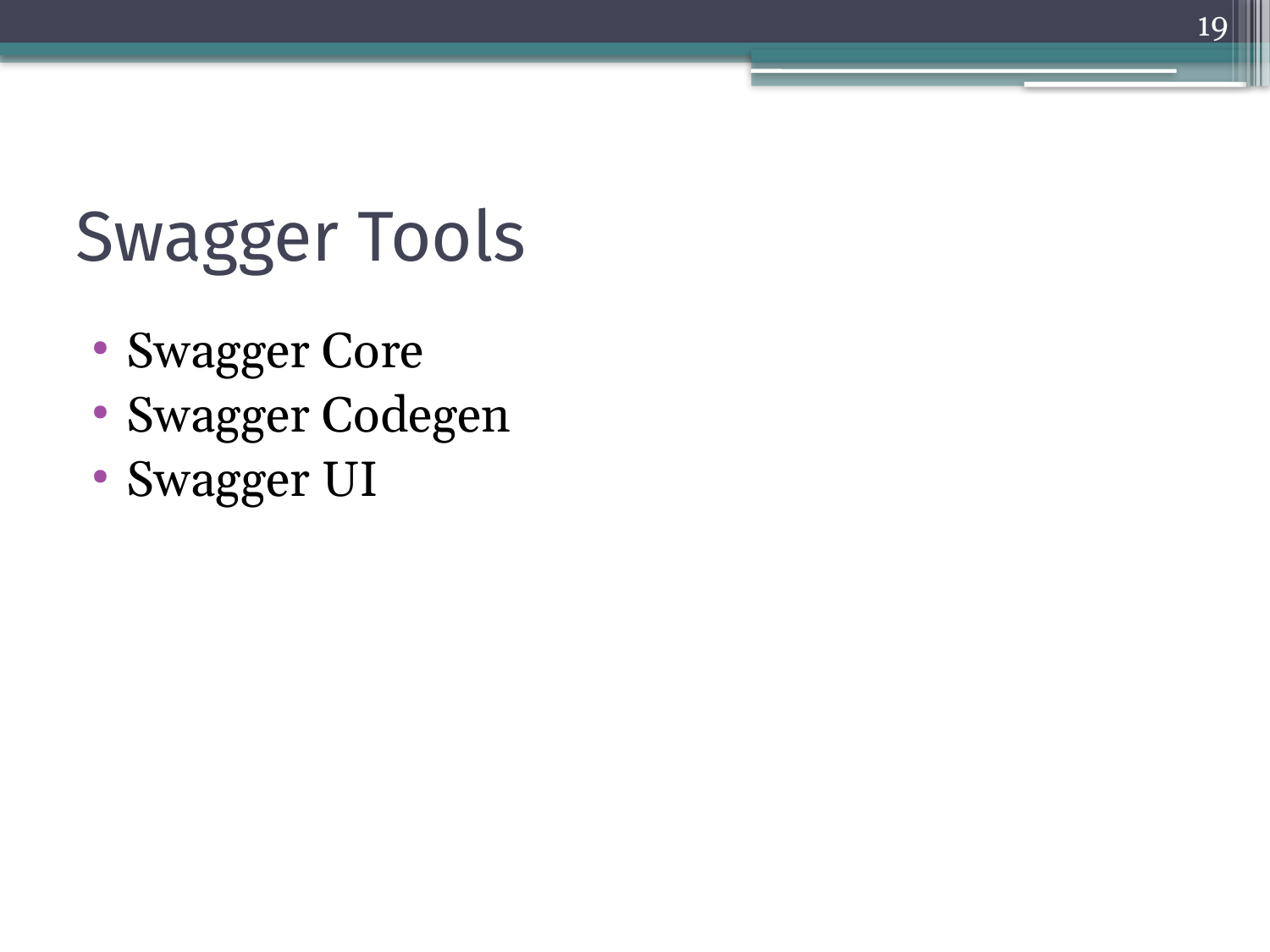

19
# Swagger Tools
Swagger Core
Swagger Codegen
Swagger UI